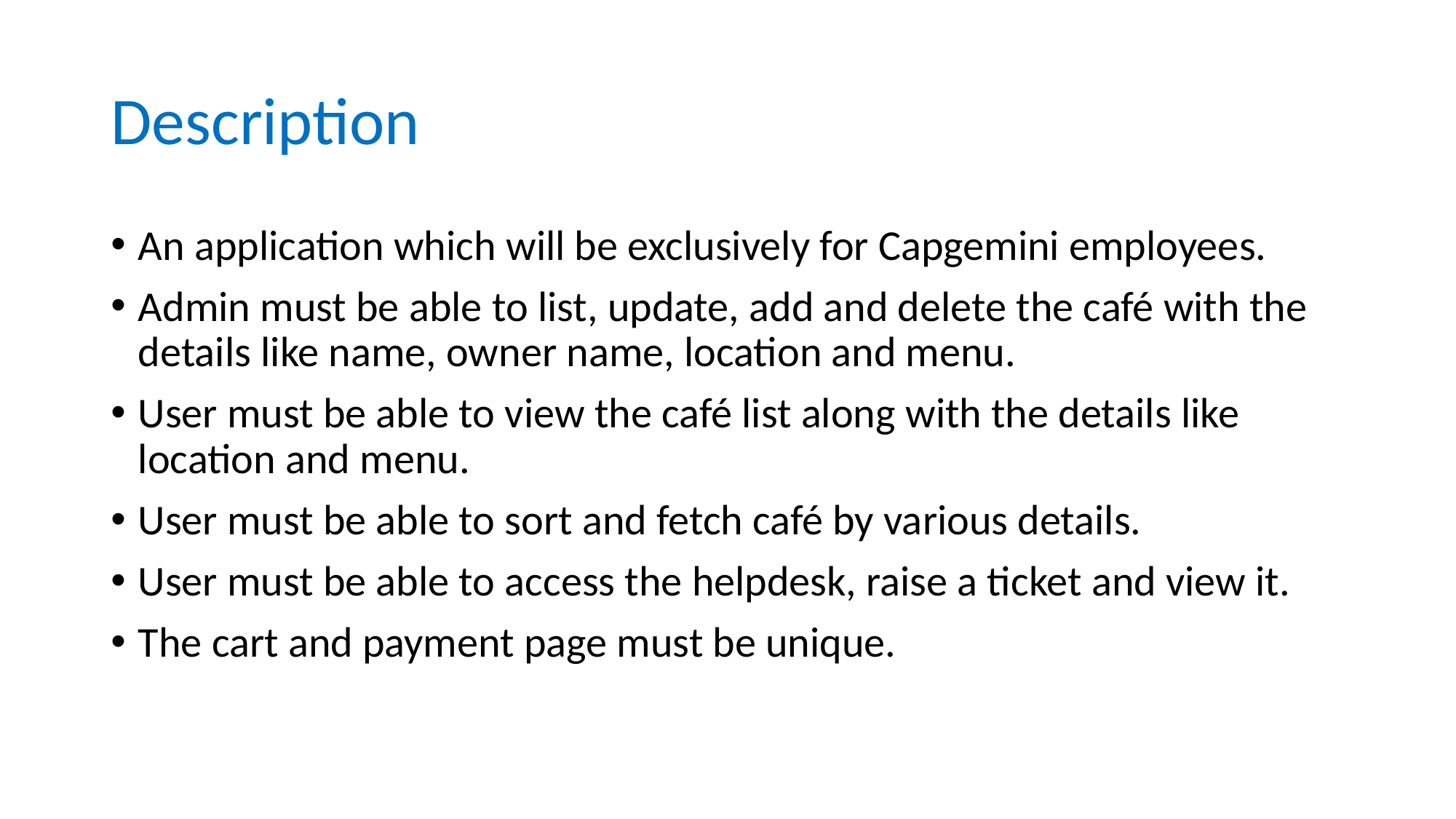

# Description
An application which will be exclusively for Capgemini employees.
Admin must be able to list, update, add and delete the café with the details like name, owner name, location and menu.
User must be able to view the café list along with the details like location and menu.
User must be able to sort and fetch café by various details.
User must be able to access the helpdesk, raise a ticket and view it.
The cart and payment page must be unique.